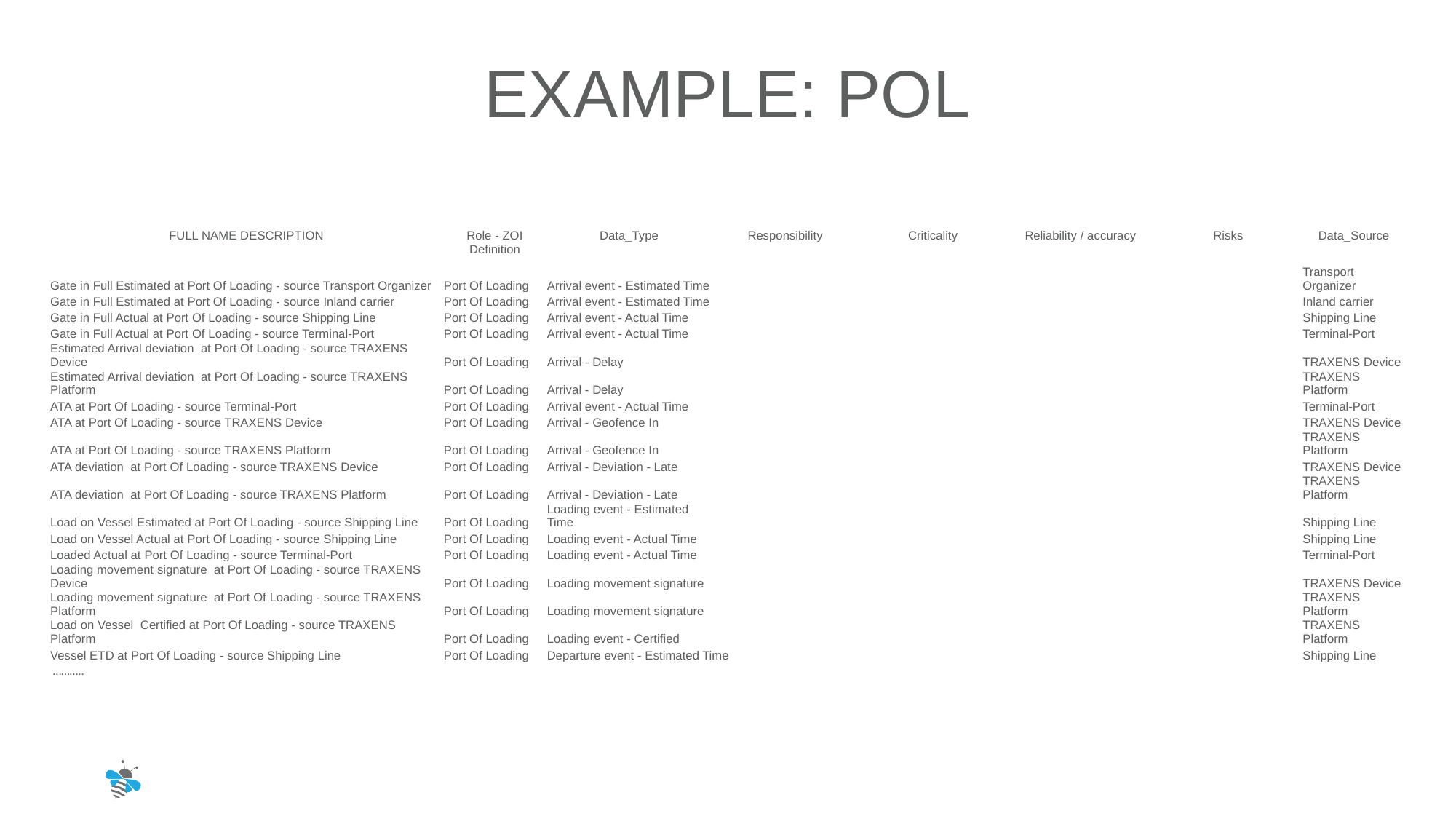

# Example: POL
| FULL NAME DESCRIPTION | Role - ZOI Definition | Data\_Type | Responsibility | Criticality | Reliability / accuracy | Risks | Data\_Source |
| --- | --- | --- | --- | --- | --- | --- | --- |
| Gate in Full Estimated at Port Of Loading - source Transport Organizer | Port Of Loading | Arrival event - Estimated Time |  |  |  |  | Transport Organizer |
| Gate in Full Estimated at Port Of Loading - source Inland carrier | Port Of Loading | Arrival event - Estimated Time |  |  |  |  | Inland carrier |
| Gate in Full Actual at Port Of Loading - source Shipping Line | Port Of Loading | Arrival event - Actual Time |  |  |  |  | Shipping Line |
| Gate in Full Actual at Port Of Loading - source Terminal-Port | Port Of Loading | Arrival event - Actual Time |  |  |  |  | Terminal-Port |
| Estimated Arrival deviation at Port Of Loading - source TRAXENS Device | Port Of Loading | Arrival - Delay |  |  |  |  | TRAXENS Device |
| Estimated Arrival deviation at Port Of Loading - source TRAXENS Platform | Port Of Loading | Arrival - Delay |  |  |  |  | TRAXENS Platform |
| ATA at Port Of Loading - source Terminal-Port | Port Of Loading | Arrival event - Actual Time |  |  |  |  | Terminal-Port |
| ATA at Port Of Loading - source TRAXENS Device | Port Of Loading | Arrival - Geofence In |  |  |  |  | TRAXENS Device |
| ATA at Port Of Loading - source TRAXENS Platform | Port Of Loading | Arrival - Geofence In |  |  |  |  | TRAXENS Platform |
| ATA deviation at Port Of Loading - source TRAXENS Device | Port Of Loading | Arrival - Deviation - Late |  |  |  |  | TRAXENS Device |
| ATA deviation at Port Of Loading - source TRAXENS Platform | Port Of Loading | Arrival - Deviation - Late |  |  |  |  | TRAXENS Platform |
| Load on Vessel Estimated at Port Of Loading - source Shipping Line | Port Of Loading | Loading event - Estimated Time |  |  |  |  | Shipping Line |
| Load on Vessel Actual at Port Of Loading - source Shipping Line | Port Of Loading | Loading event - Actual Time |  |  |  |  | Shipping Line |
| Loaded Actual at Port Of Loading - source Terminal-Port | Port Of Loading | Loading event - Actual Time |  |  |  |  | Terminal-Port |
| Loading movement signature at Port Of Loading - source TRAXENS Device | Port Of Loading | Loading movement signature |  |  |  |  | TRAXENS Device |
| Loading movement signature at Port Of Loading - source TRAXENS Platform | Port Of Loading | Loading movement signature |  |  |  |  | TRAXENS Platform |
| Load on Vessel Certified at Port Of Loading - source TRAXENS Platform | Port Of Loading | Loading event - Certified |  |  |  |  | TRAXENS Platform |
| Vessel ETD at Port Of Loading - source Shipping Line | Port Of Loading | Departure event - Estimated Time |  |  |  |  | Shipping Line |
| ……….. |  |  |  |  |  |  |  |